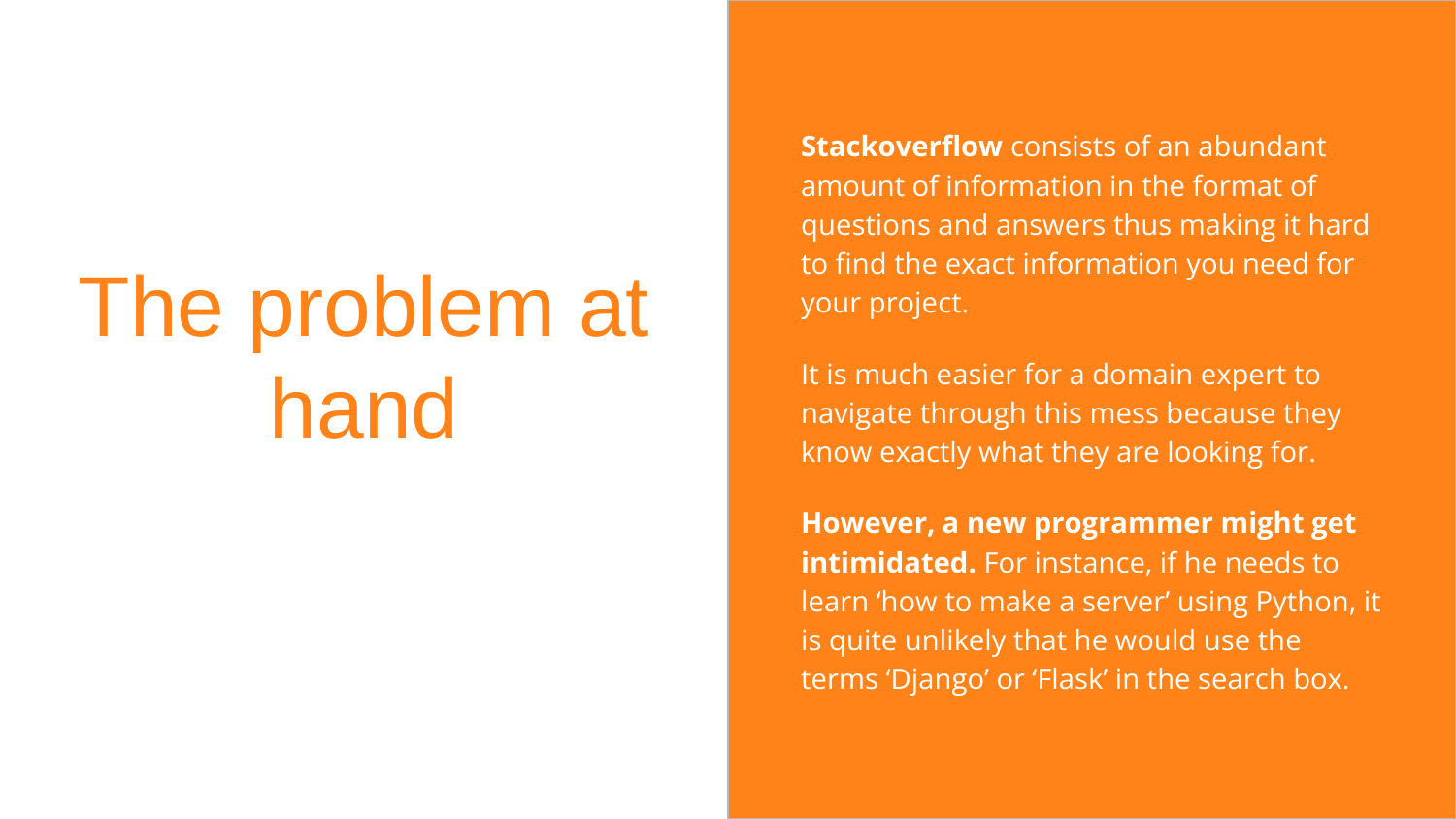

Stackoverflow consists of an abundant amount of information in the format of questions and answers thus making it hard to find the exact information you need for your project.
It is much easier for a domain expert to navigate through this mess because they know exactly what they are looking for.
However, a new programmer might get intimidated. For instance, if he needs to learn ‘how to make a server’ using Python, it is quite unlikely that he would use the terms ‘Django’ or ‘Flask’ in the search box.
# The problem at hand